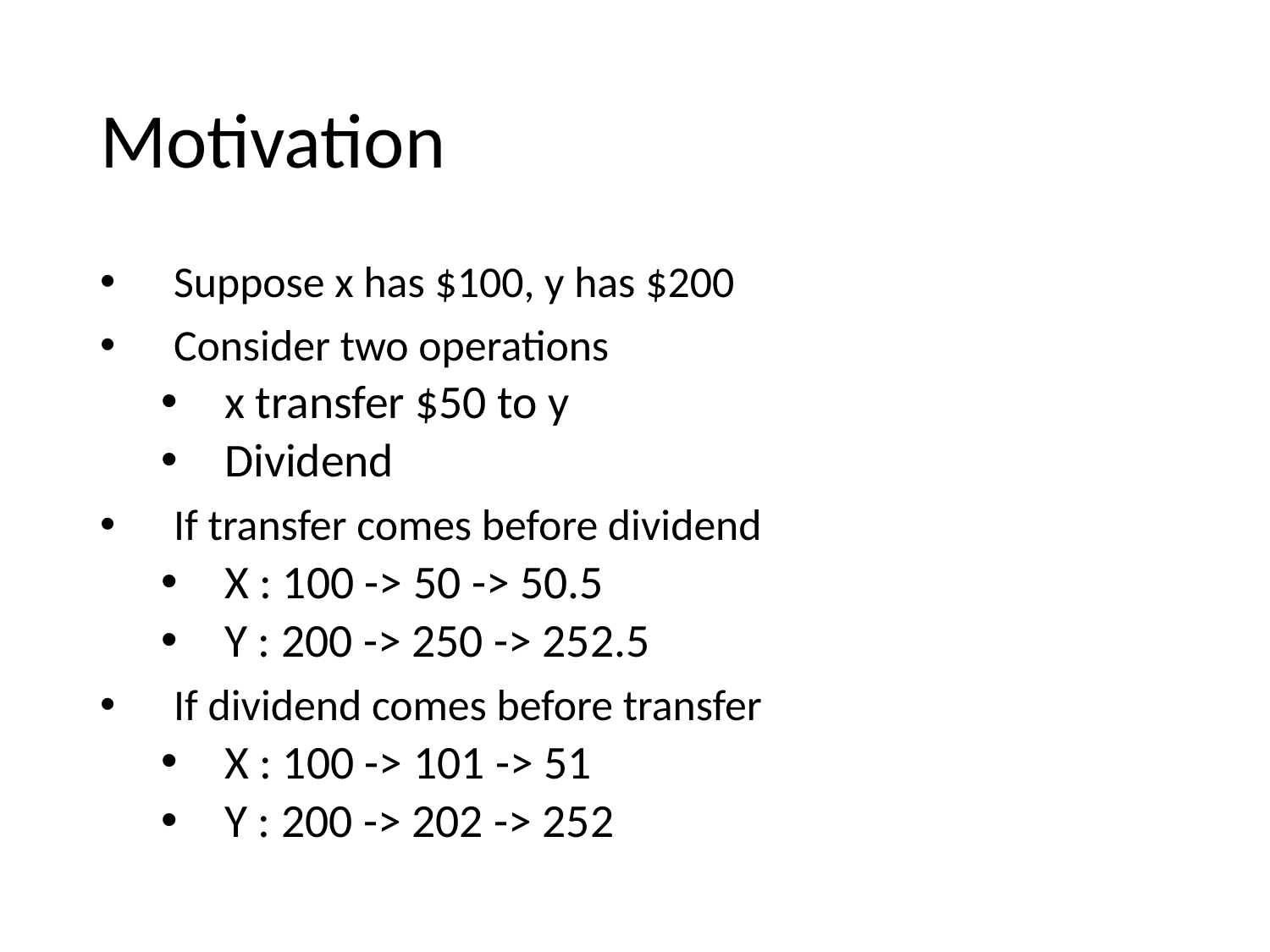

# Motivation
Suppose x has $100, y has $200
Consider two operations
x transfer $50 to y
Dividend
If transfer comes before dividend
X : 100 -> 50 -> 50.5
Y : 200 -> 250 -> 252.5
If dividend comes before transfer
X : 100 -> 101 -> 51
Y : 200 -> 202 -> 252